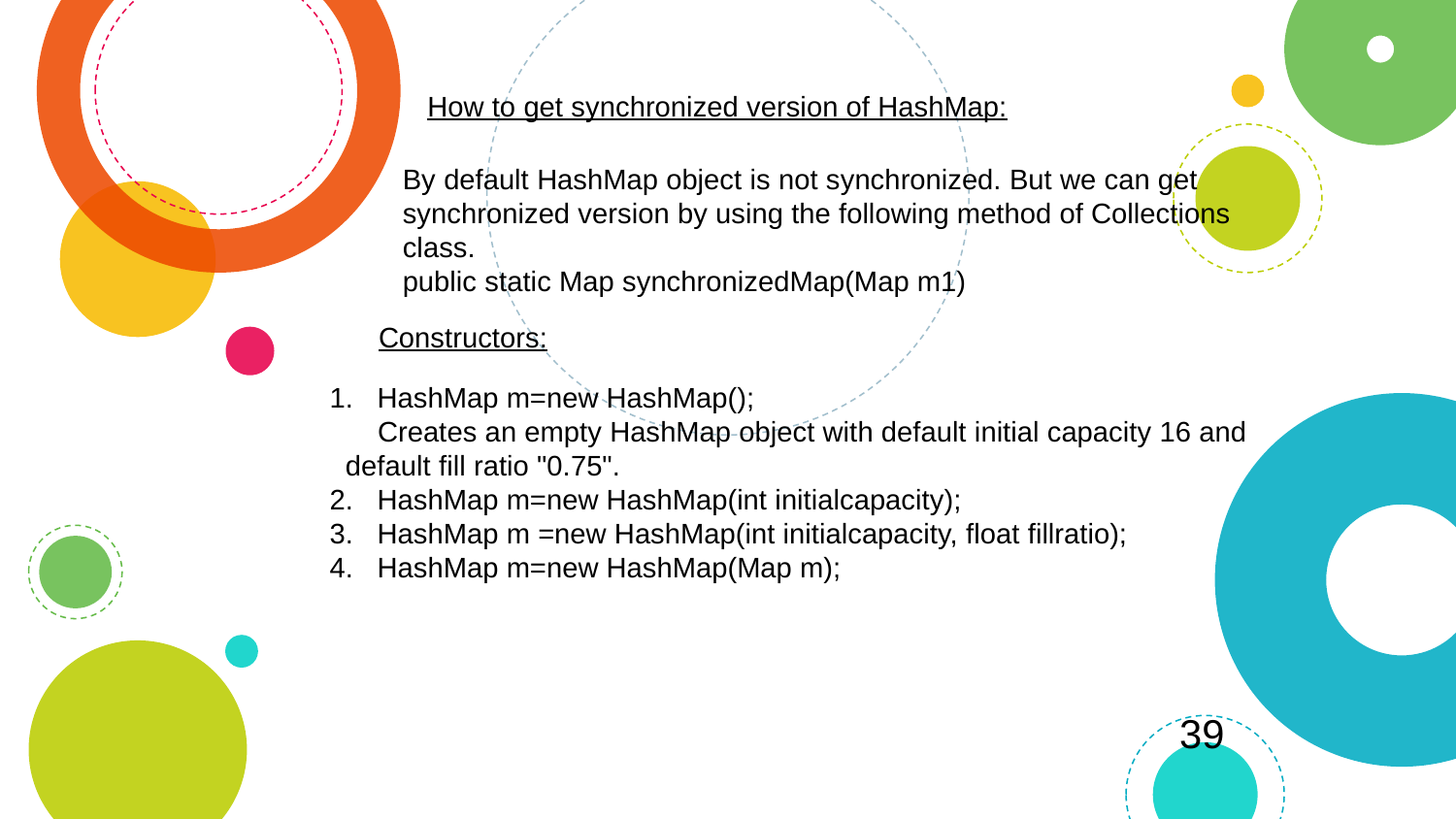

How to get synchronized version of HashMap:
By default HashMap object is not synchronized. But we can get synchronized version by using the following method of Collections class.
public static Map synchronizedMap(Map m1)
Constructors:
1.   HashMap m=new HashMap();
      Creates an empty HashMap object with default initial capacity 16 and    default fill ratio "0.75".
2.   HashMap m=new HashMap(int initialcapacity);
3.   HashMap m =new HashMap(int initialcapacity, float fillratio);
4.   HashMap m=new HashMap(Map m);
39